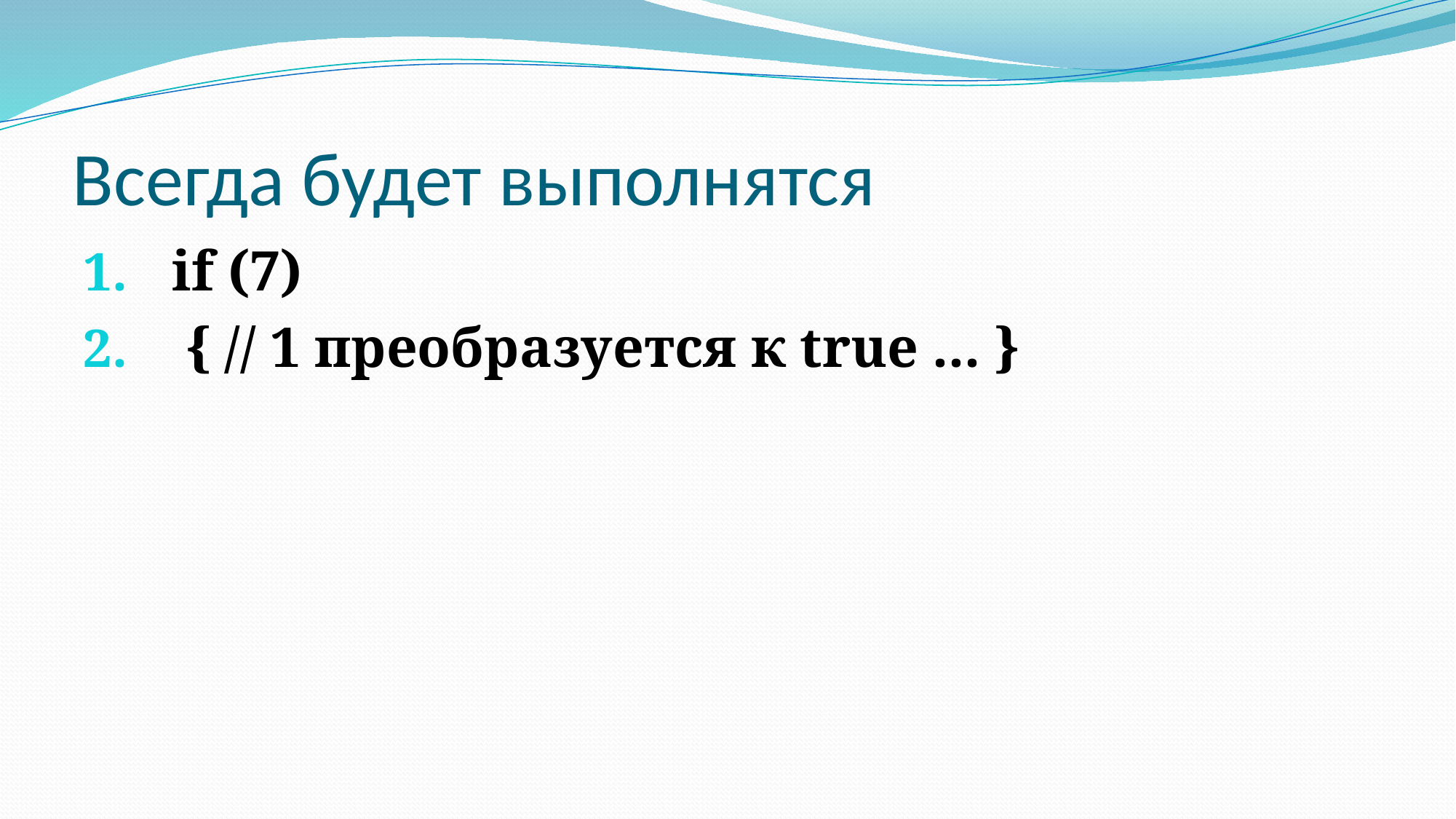

# Всегда будет выполнятся
if (7)
 { // 1 преобразуется к true ... }